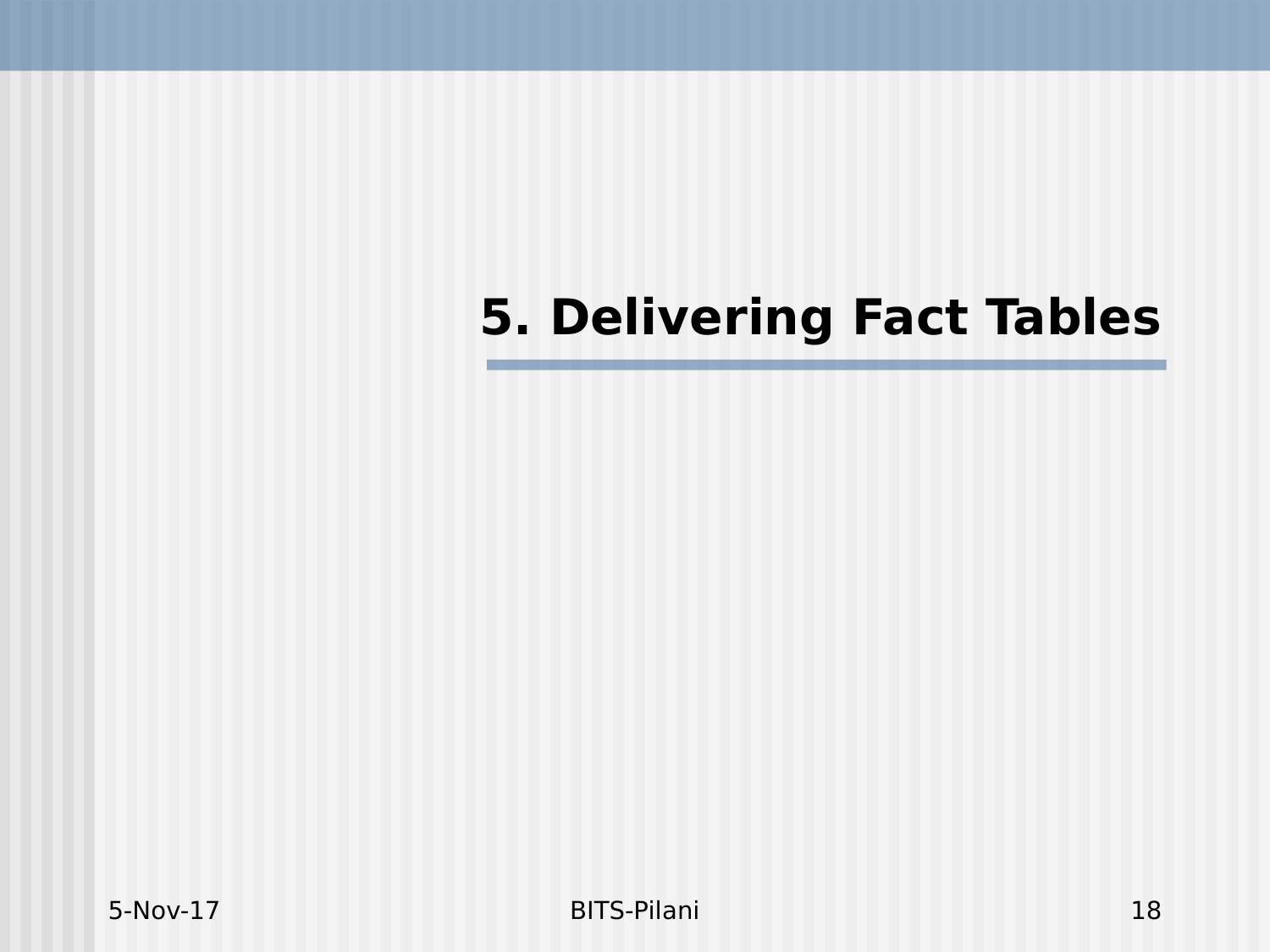

# 5. Delivering Fact Tables

5-Nov-17
BITS-Pilani
18